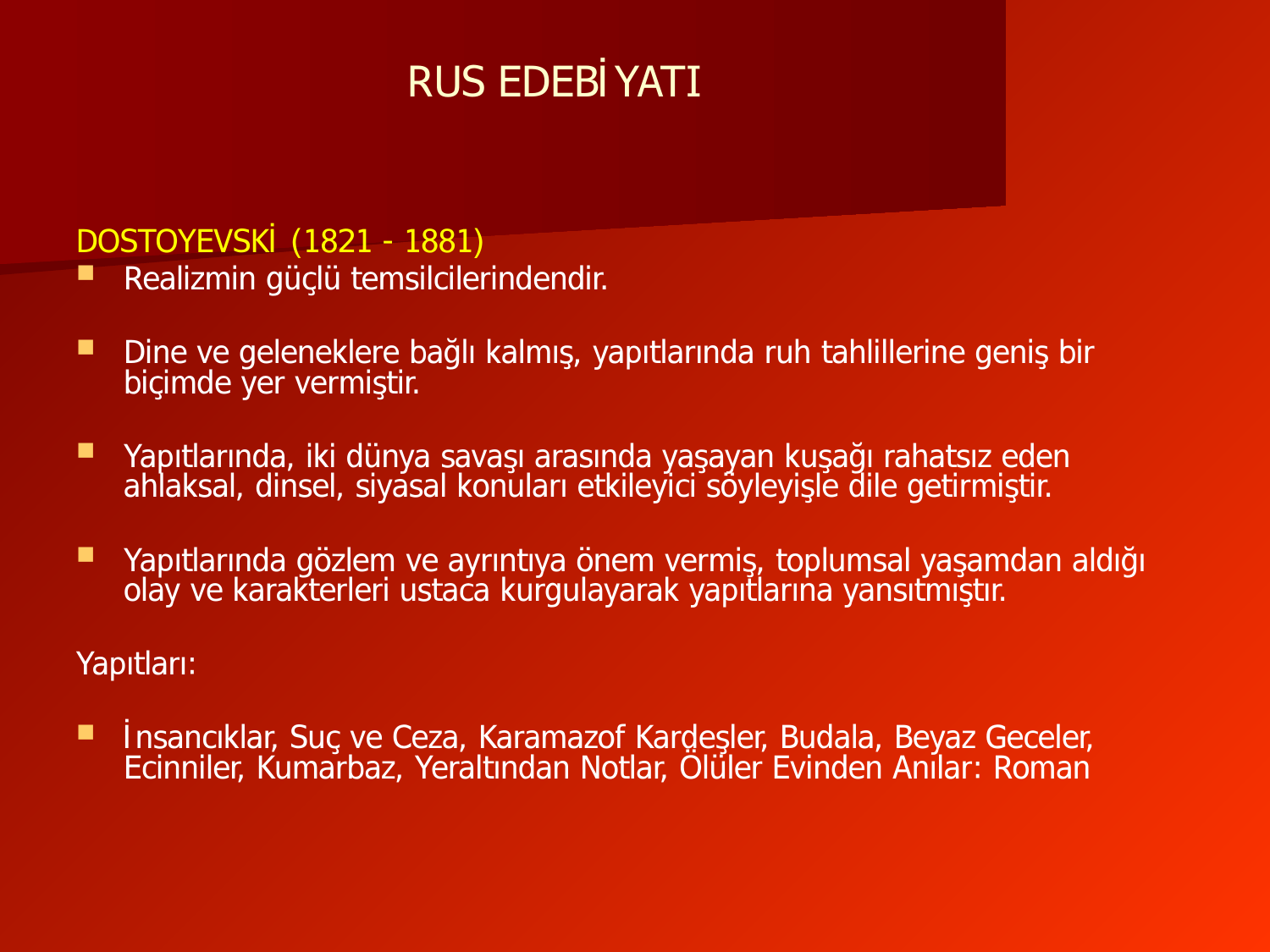

# RUS EDEBİYATI
DOSTOYEVSKİ (1821 - 1881)
Realizmin güçlü temsilcilerindendir.

Dine ve geleneklere bağlı kalmış, yapıtlarında ruh tahlillerine geniş bir biçimde yer vermiştir.

Yapıtlarında, iki dünya savaşı arasında yaşayan kuşağı rahatsız eden ahlaksal, dinsel, siyasal konuları etkileyici söyleyişle dile getirmiştir.

Yapıtlarında gözlem ve ayrıntıya önem vermiş, toplumsal yaşamdan aldığı olay ve karakterleri ustaca kurgulayarak yapıtlarına yansıtmıştır.

Yapıtları:

İnsancıklar, Suç ve Ceza, Karamazof Kardeşler, Budala, Beyaz Geceler, Ecinniler, Kumarbaz, Yeraltından Notlar, Ölüler Evinden Anılar: Roman